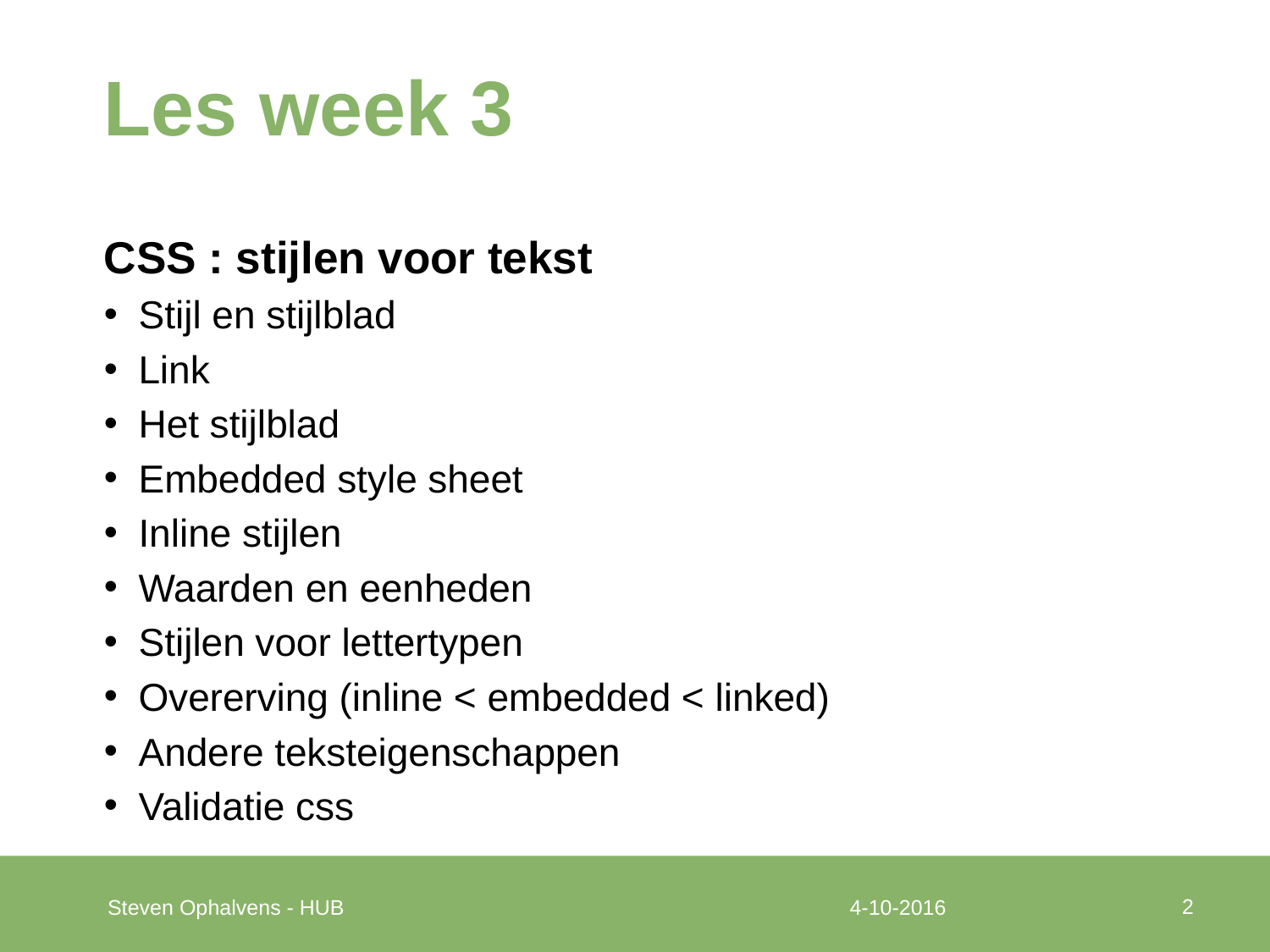

# Les week 3
CSS : stijlen voor tekst
Stijl en stijlblad
Link
Het stijlblad
Embedded style sheet
Inline stijlen
Waarden en eenheden
Stijlen voor lettertypen
Overerving (inline < embedded < linked)
Andere teksteigenschappen
Validatie css
2
Steven Ophalvens - HUB
4-10-2016